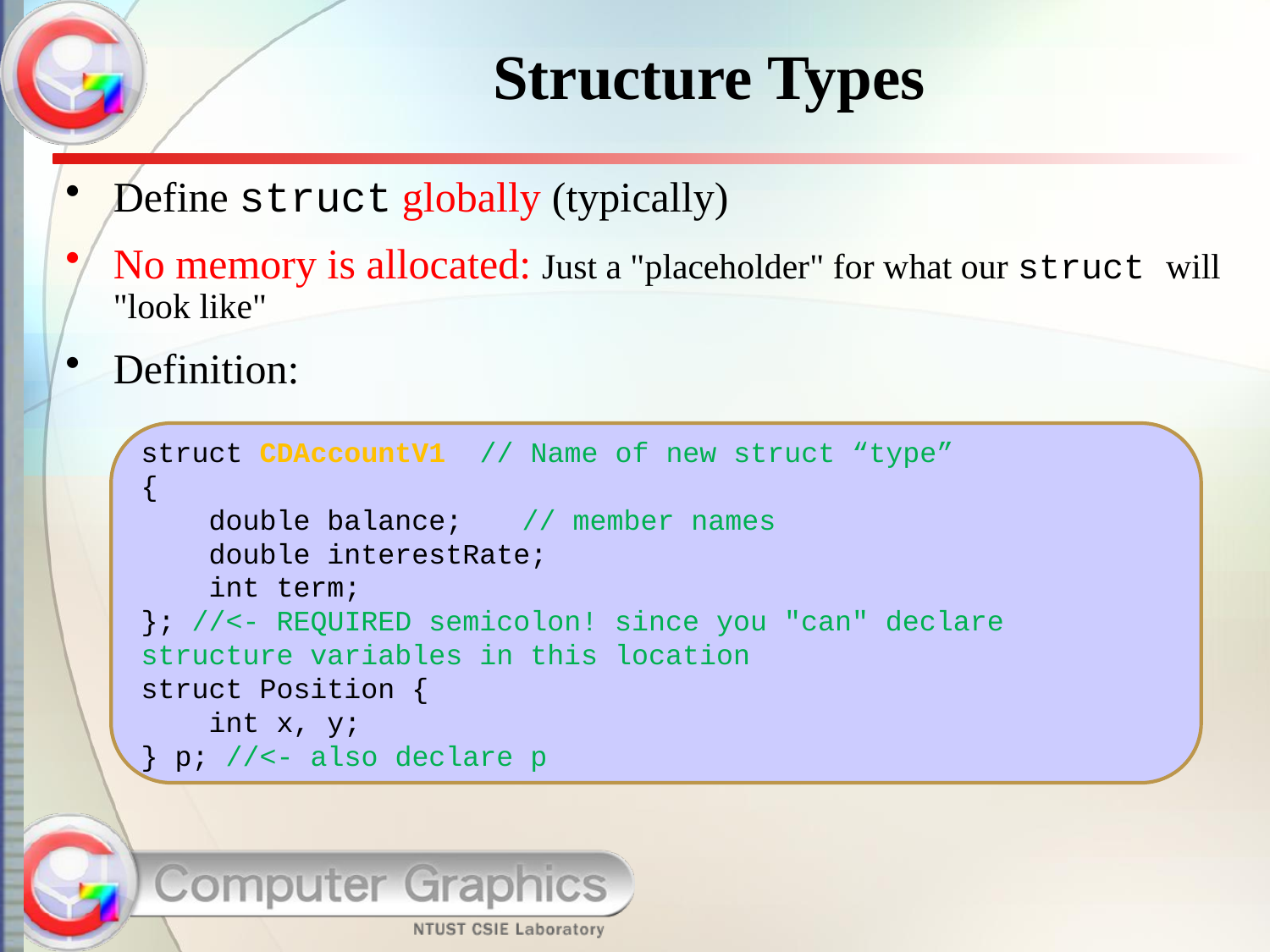

# Structure Types
Define struct globally (typically)
No memory is allocated: Just a "placeholder" for what our struct will "look like"
Definition:
struct CDAccountV1  // Name of new struct “type”
{
    double balance;	// member names
    double interestRate;
    int term;
}; //<- REQUIRED semicolon! since you "can" declare structure variables in this location
struct Position {
    int x, y;
} p; //<- also declare p